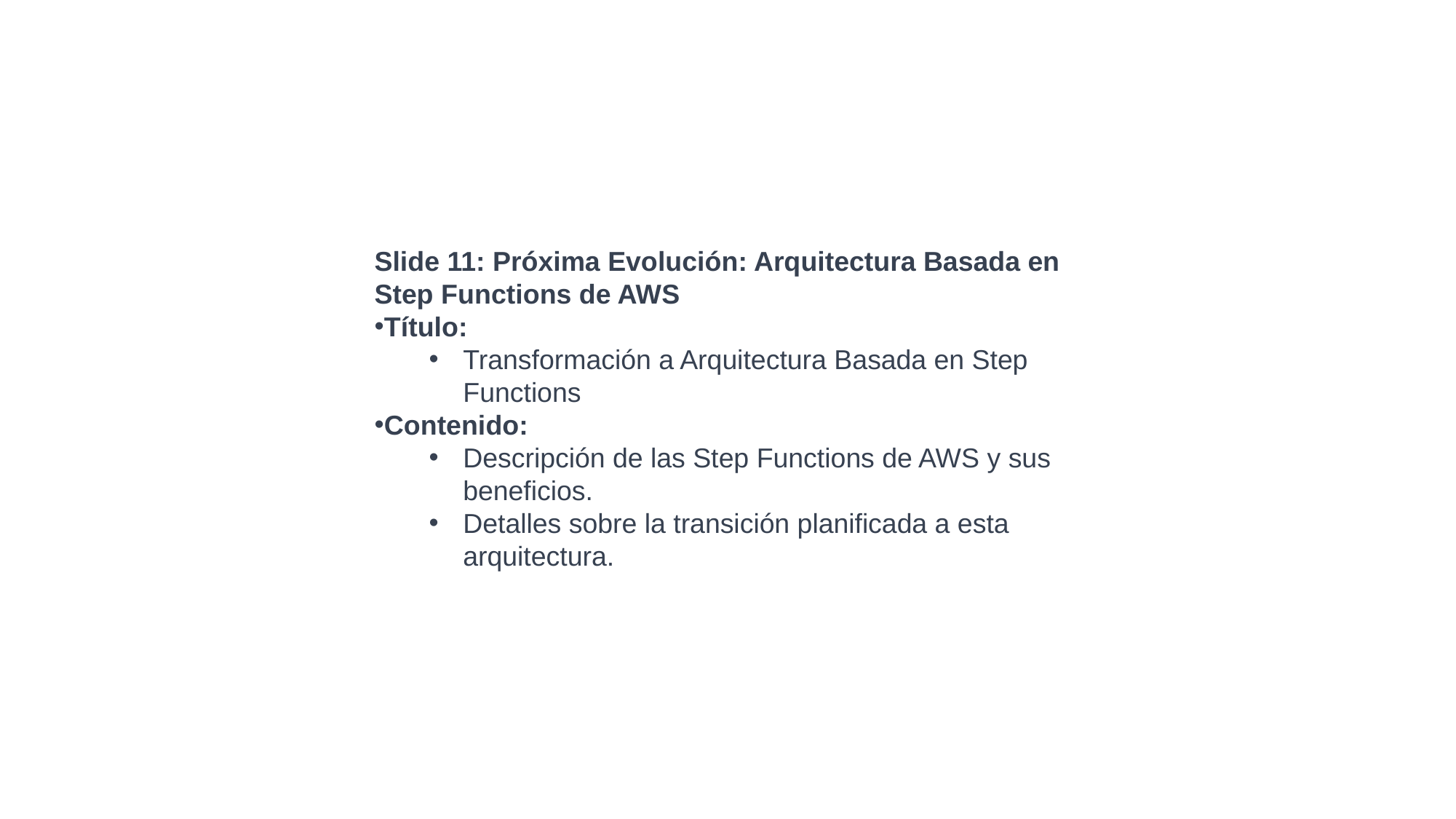

Slide 11: Próxima Evolución: Arquitectura Basada en Step Functions de AWS
Título:
Transformación a Arquitectura Basada en Step Functions
Contenido:
Descripción de las Step Functions de AWS y sus beneficios.
Detalles sobre la transición planificada a esta arquitectura.